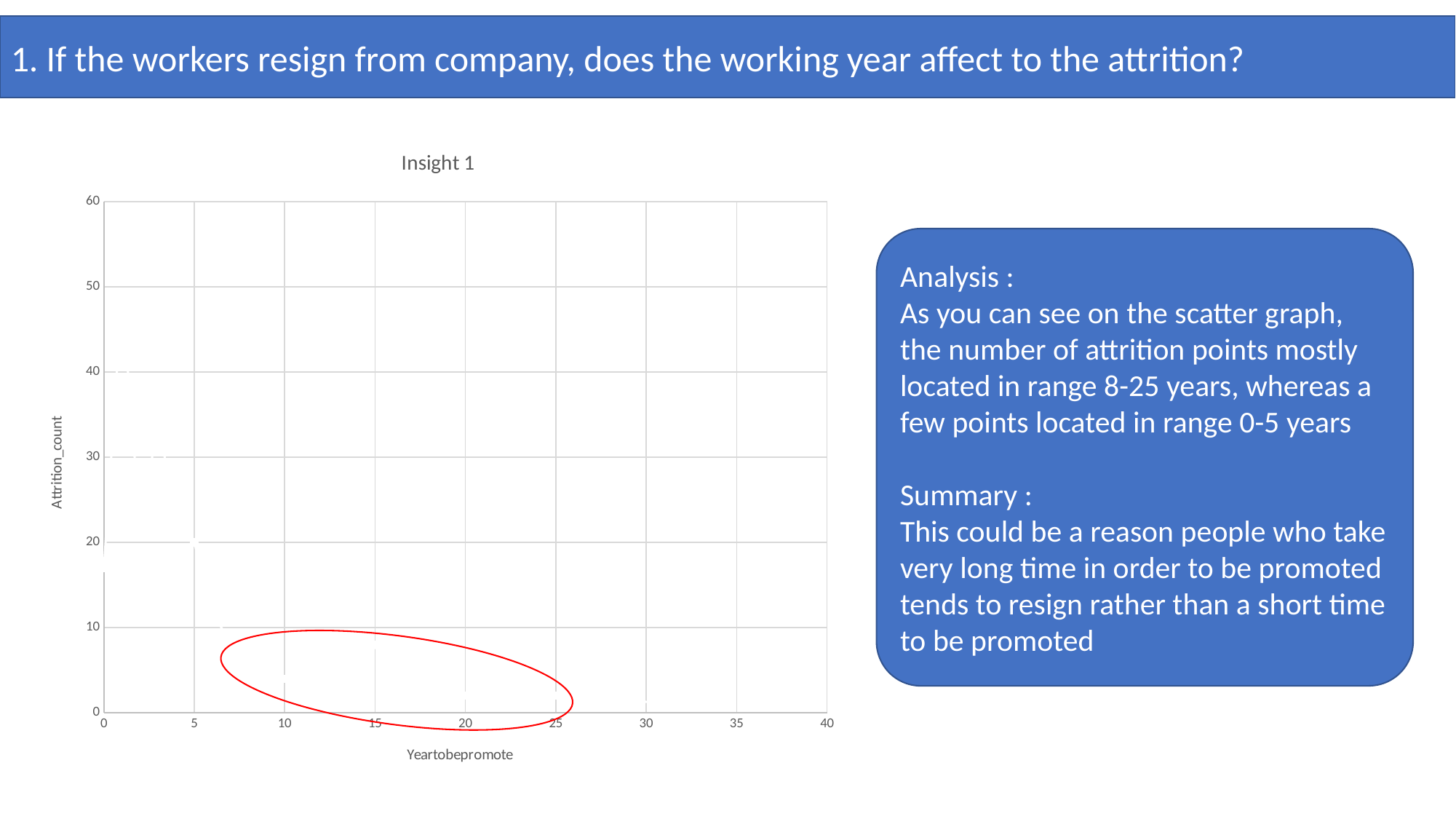

1. If the workers resign from company, does the working year affect to the attrition?

### Chart: Insight 1

| Category | Count_Attrition |
|---|---|
Analysis :
As you can see on the scatter graph, the number of attrition points mostly located in range 8-25 years, whereas a few points located in range 0-5 years

Summary :
This could be a reason people who take very long time in order to be promoted tends to resign rather than a short time to be promoted